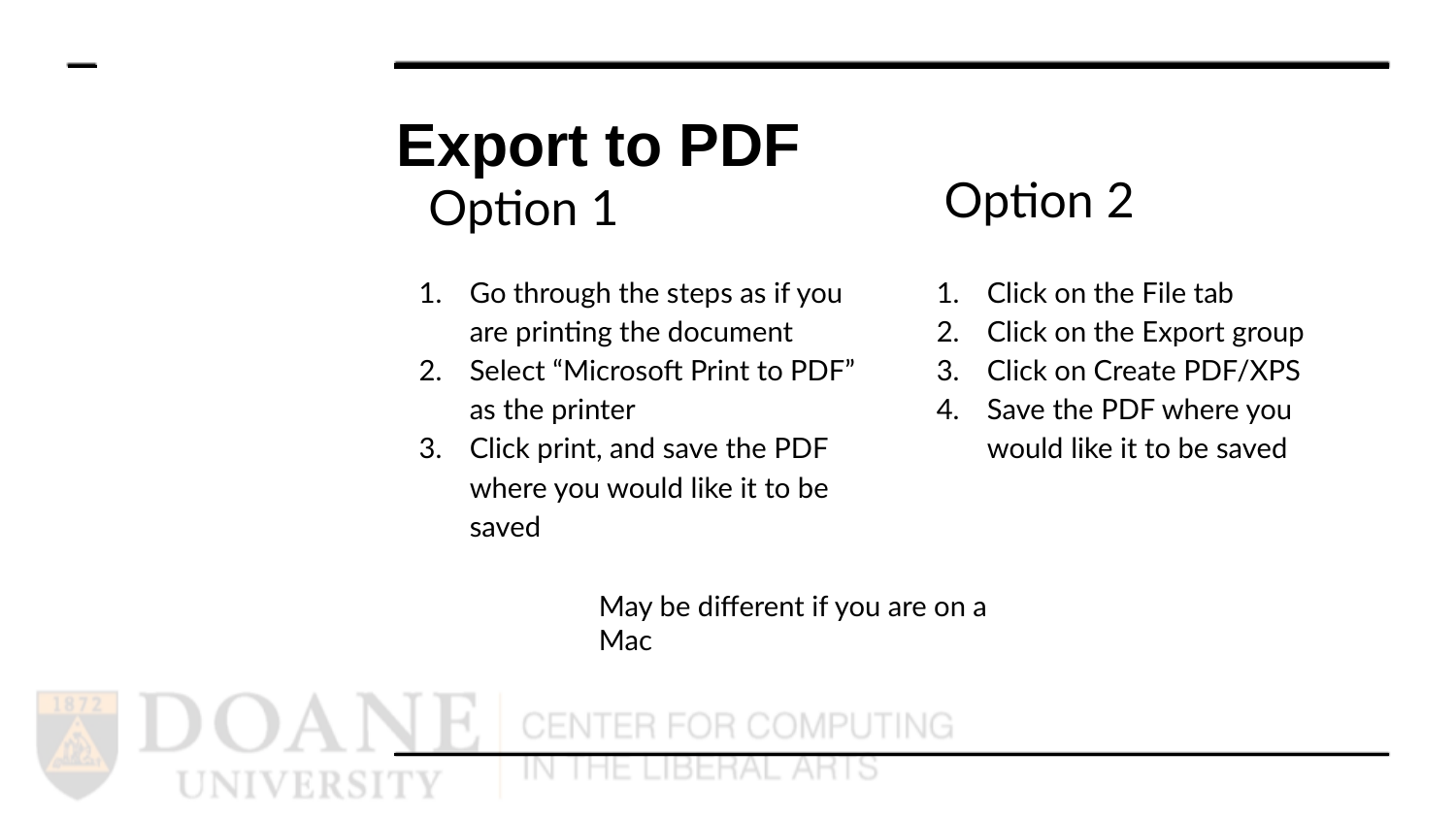

# Export to PDF
Option 2
Option 1
Go through the steps as if you are printing the document
Select “Microsoft Print to PDF” as the printer
Click print, and save the PDF where you would like it to be saved
Click on the File tab
Click on the Export group
Click on Create PDF/XPS
Save the PDF where you would like it to be saved
May be different if you are on a Mac